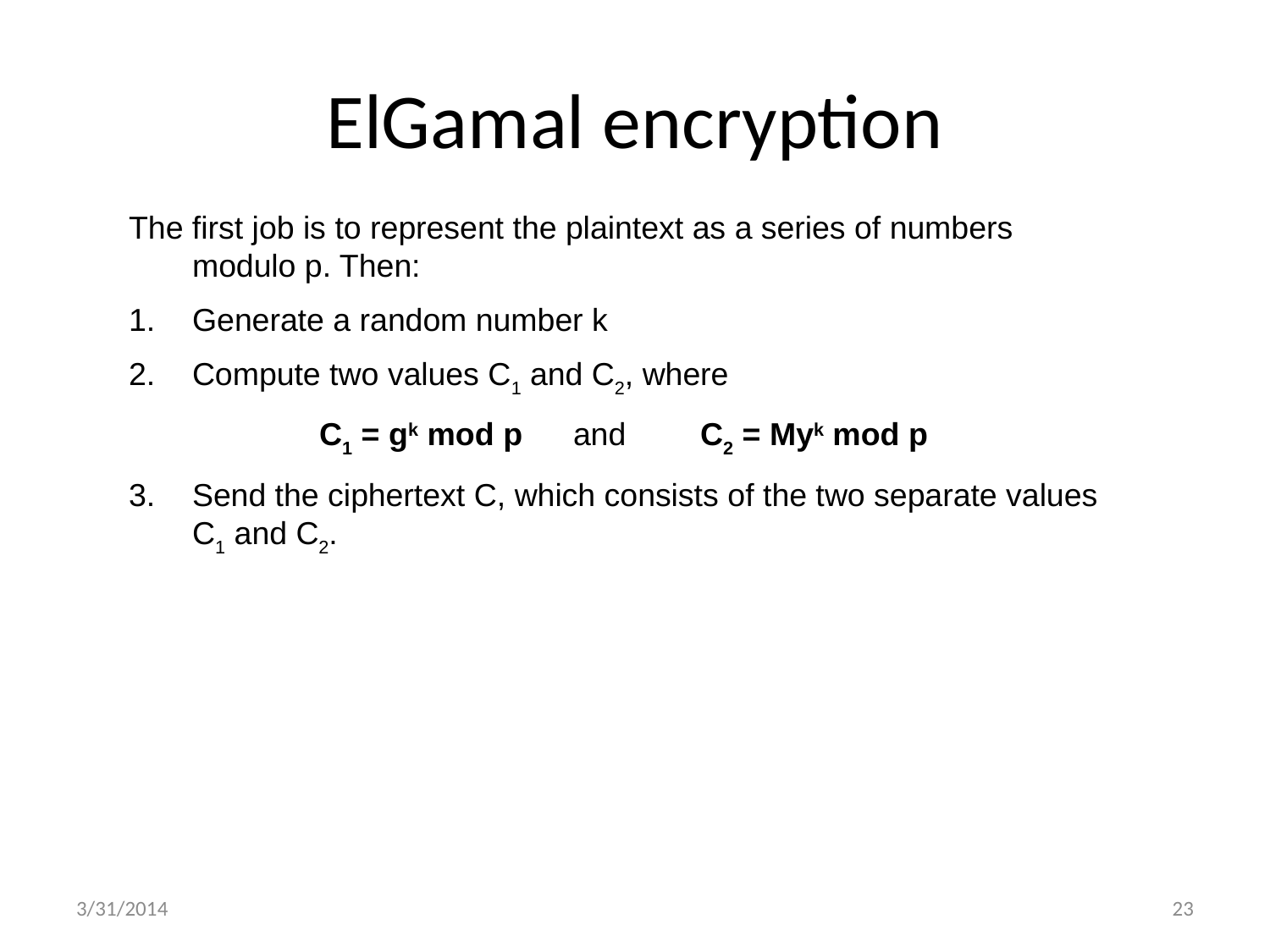

# ElGamal encryption
The first job is to represent the plaintext as a series of numbers modulo p. Then:
Generate a random number k
Compute two values C1 and C2, where
		C1 = gk mod p 	and 	C2 = Myk mod p
Send the ciphertext C, which consists of the two separate values C1 and C2.

3/31/2014
23